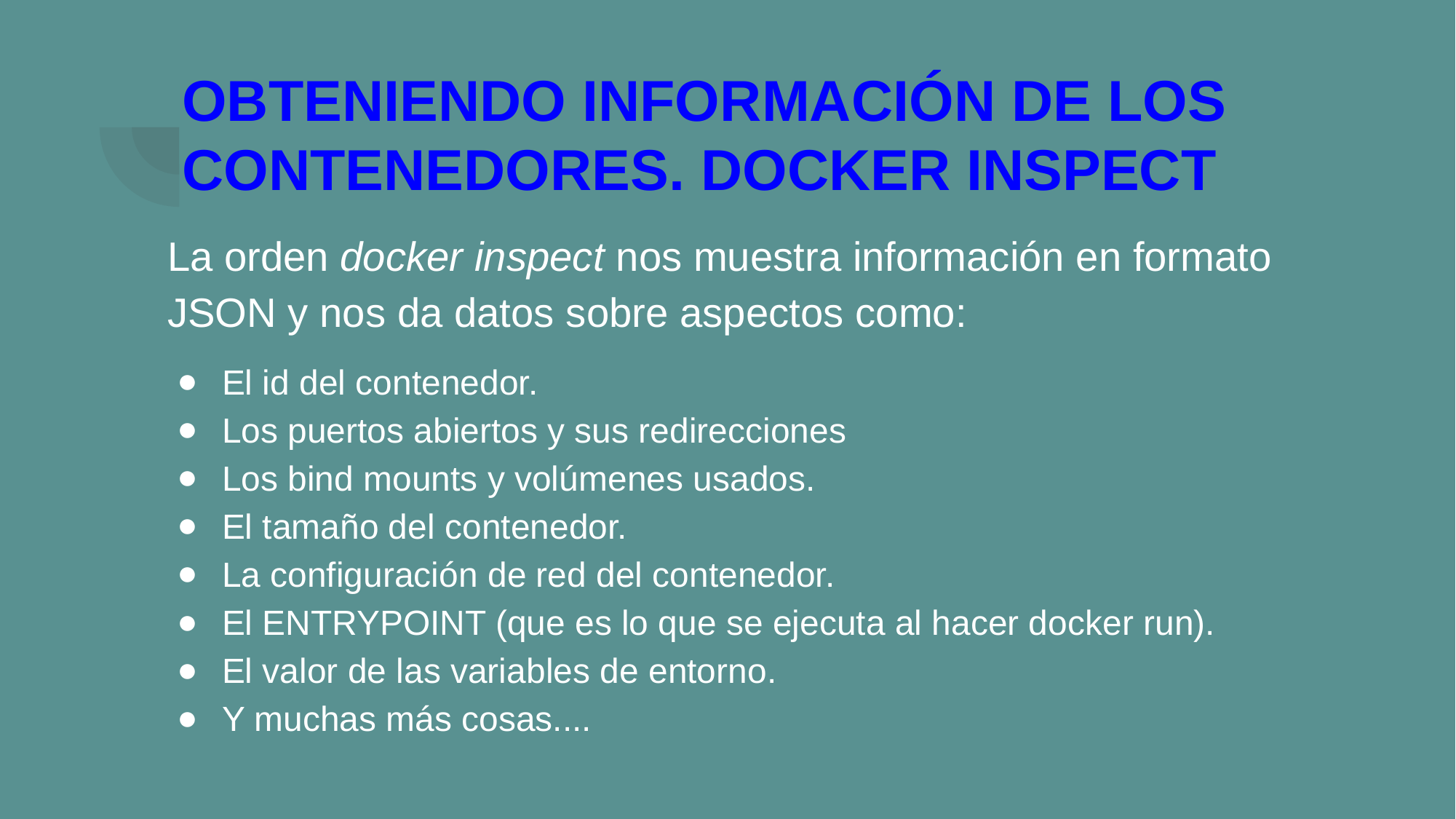

# OBTENIENDO INFORMACIÓN DE LOS CONTENEDORES. DOCKER INSPECT
La orden docker inspect nos muestra información en formato JSON y nos da datos sobre aspectos como:
El id del contenedor.
Los puertos abiertos y sus redirecciones
Los bind mounts y volúmenes usados.
El tamaño del contenedor.
La configuración de red del contenedor.
El ENTRYPOINT (que es lo que se ejecuta al hacer docker run).
El valor de las variables de entorno.
Y muchas más cosas....